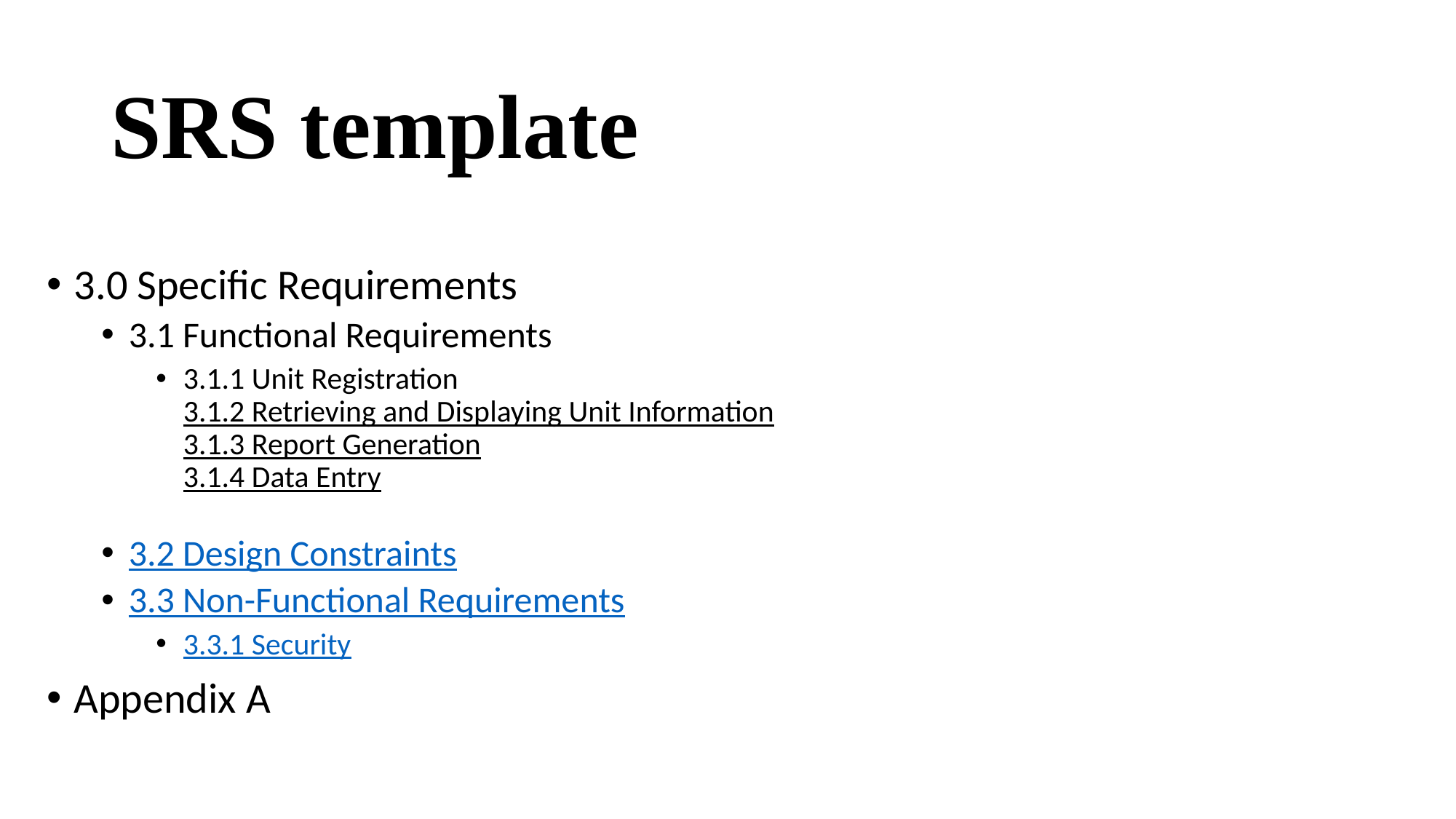

# SRS template
3.0 Specific Requirements
3.1 Functional Requirements
3.1.1 Unit Registration
3.1.2 Retrieving and Displaying Unit Information
3.1.3 Report Generation
3.1.4 Data Entry
3.2 Design Constraints
3.3 Non-Functional Requirements
3.3.1 Security
Appendix A